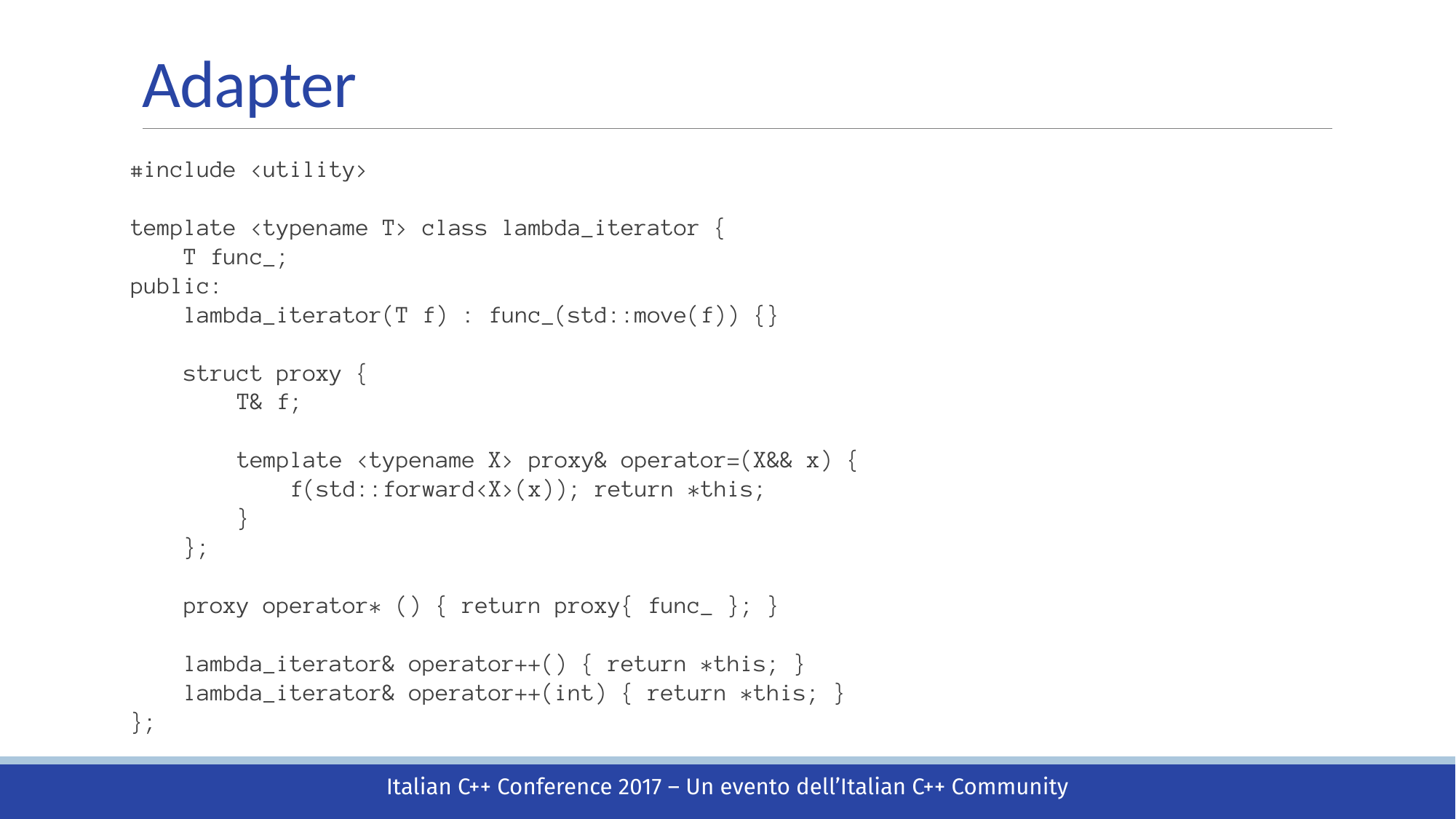

# Adapter
#include <utility>
template <typename T> class lambda_iterator {
    T func_;
public:
    lambda_iterator(T f) : func_(std::move(f)) {}

    struct proxy {
        T& f;

        template <typename X> proxy& operator=(X&& x) {
            f(std::forward<X>(x)); return *this;
        }
    };
    proxy operator* () { return proxy{ func_ }; }

    lambda_iterator& operator++() { return *this; }
    lambda_iterator& operator++(int) { return *this; }
};